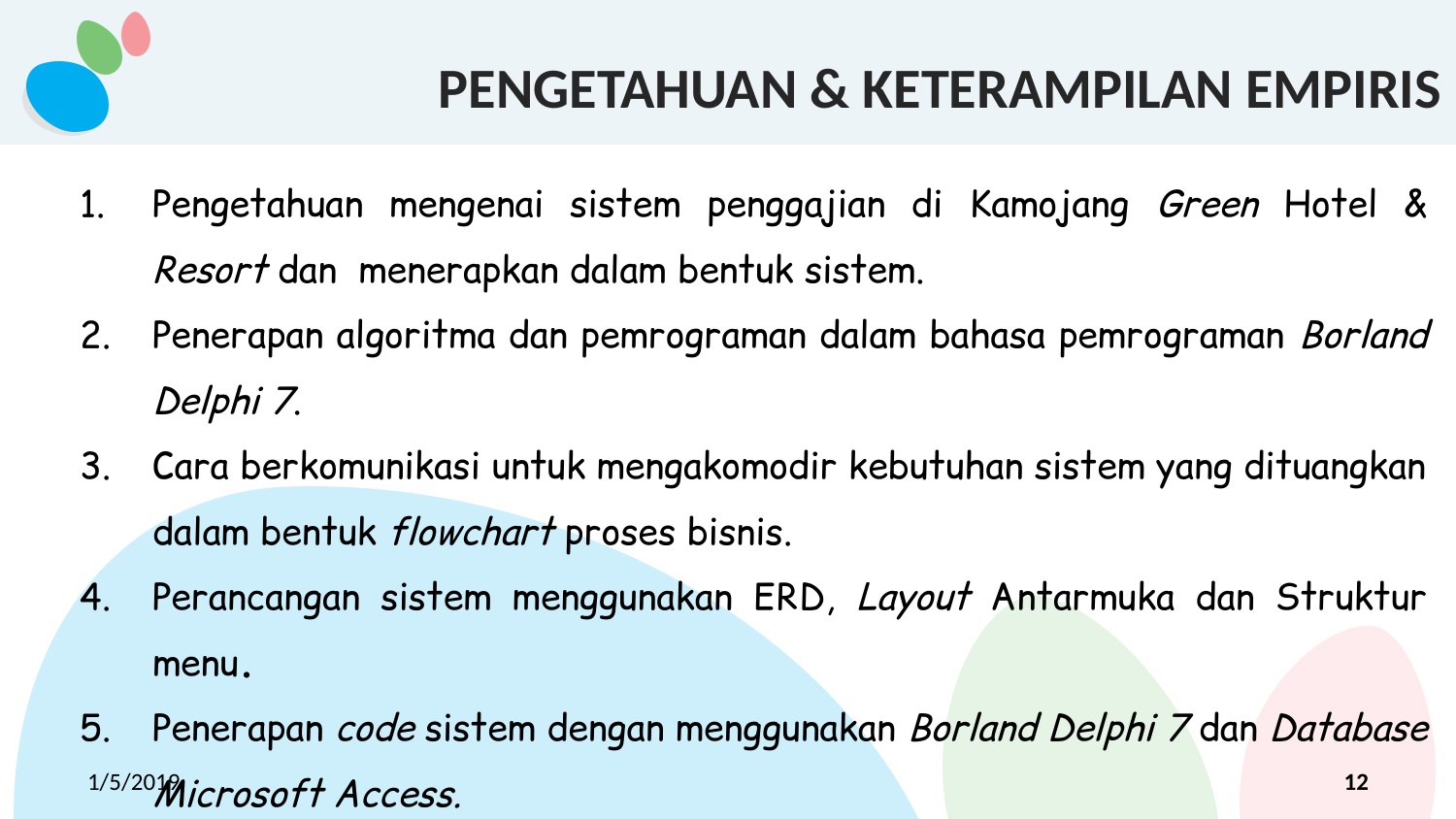

# PENGETAHUAN & KETERAMPILAN EMPIRIS
Pengetahuan mengenai sistem penggajian di Kamojang Green Hotel & Resort dan  menerapkan dalam bentuk sistem.
Penerapan algoritma dan pemrograman dalam bahasa pemrograman Borland Delphi 7.
Cara berkomunikasi untuk mengakomodir kebutuhan sistem yang dituangkan dalam bentuk flowchart proses bisnis.
Perancangan sistem menggunakan ERD, Layout Antarmuka dan Struktur menu.
Penerapan code sistem dengan menggunakan Borland Delphi 7 dan Database Microsoft Access.

1/5/2019
12